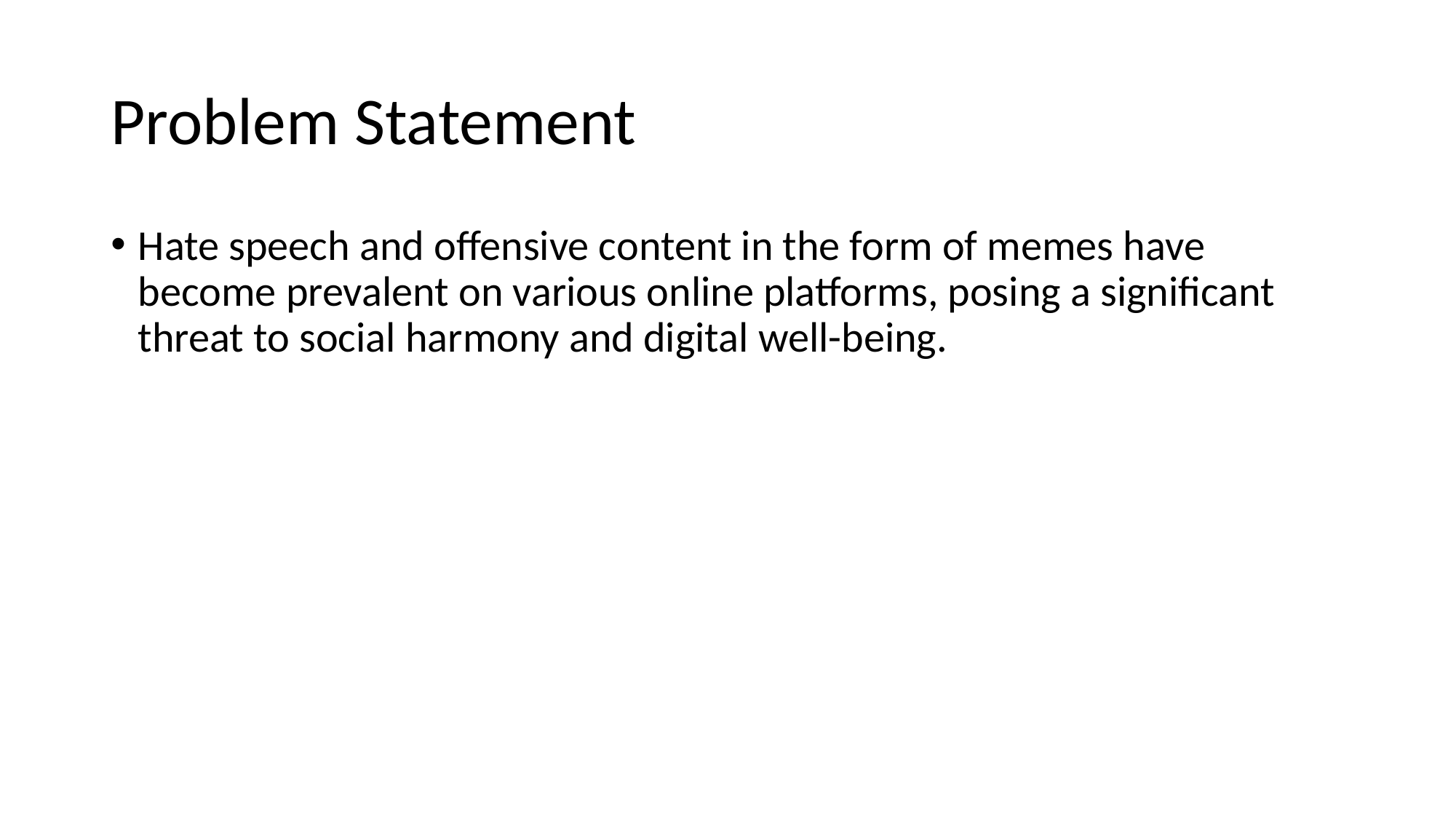

# Problem Statement
Hate speech and offensive content in the form of memes have become prevalent on various online platforms, posing a significant threat to social harmony and digital well-being.